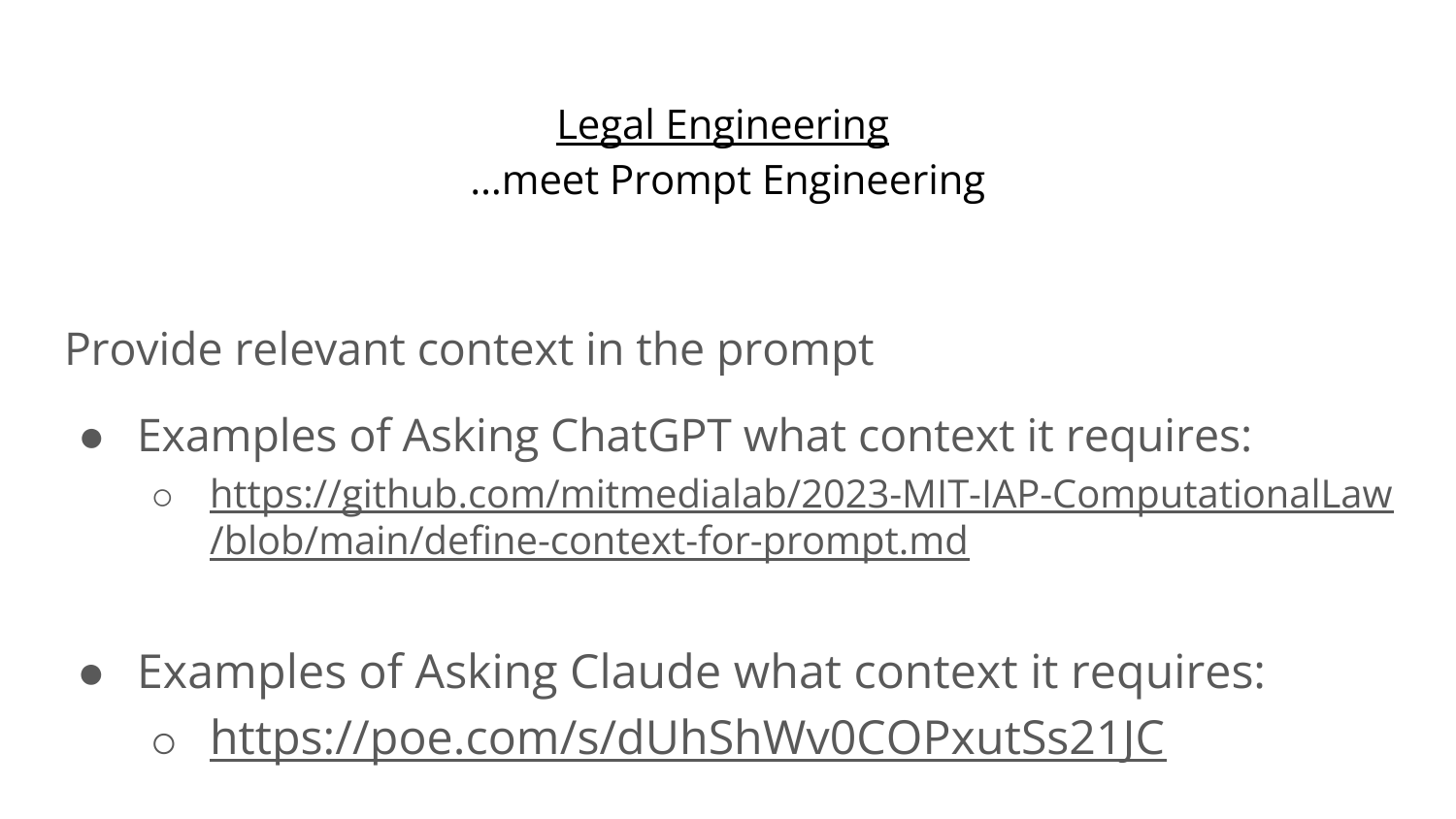

# Legal Engineering
…meet Prompt Engineering
Provide relevant context in the prompt
Examples of Asking ChatGPT what context it requires:
https://github.com/mitmedialab/2023-MIT-IAP-ComputationalLaw/blob/main/define-context-for-prompt.md
Examples of Asking Claude what context it requires:
https://poe.com/s/dUhShWv0COPxutSs21JC